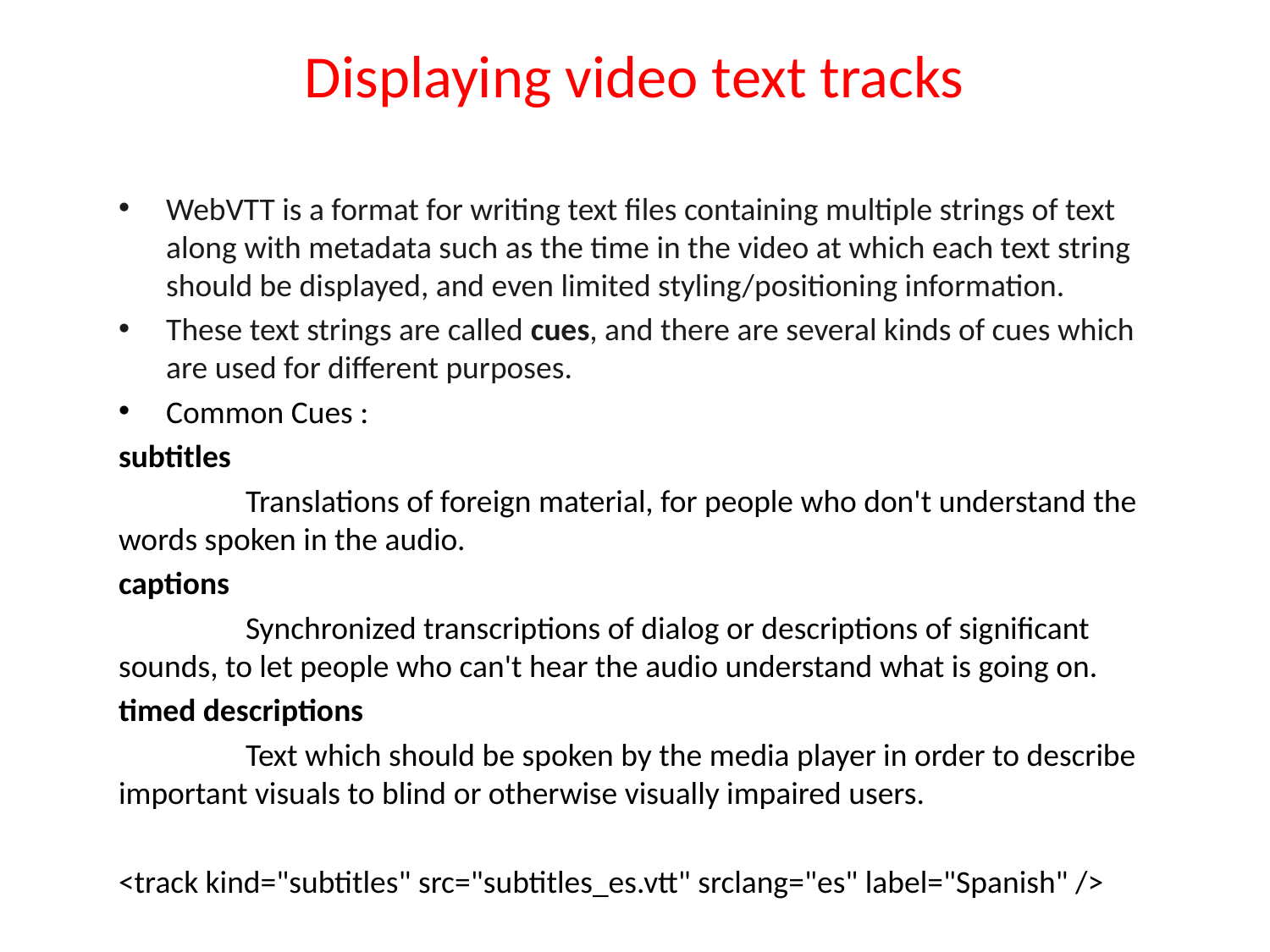

# Displaying video text tracks

WebVTT is a format for writing text files containing multiple strings of text along with metadata such as the time in the video at which each text string should be displayed, and even limited styling/positioning information.
These text strings are called cues, and there are several kinds of cues which are used for different purposes.
Common Cues :
subtitles
	Translations of foreign material, for people who don't understand the words spoken in the audio.
captions
	Synchronized transcriptions of dialog or descriptions of significant sounds, to let people who can't hear the audio understand what is going on.
timed descriptions
	Text which should be spoken by the media player in order to describe important visuals to blind or otherwise visually impaired users.

<track kind="subtitles" src="subtitles_es.vtt" srclang="es" label="Spanish" />